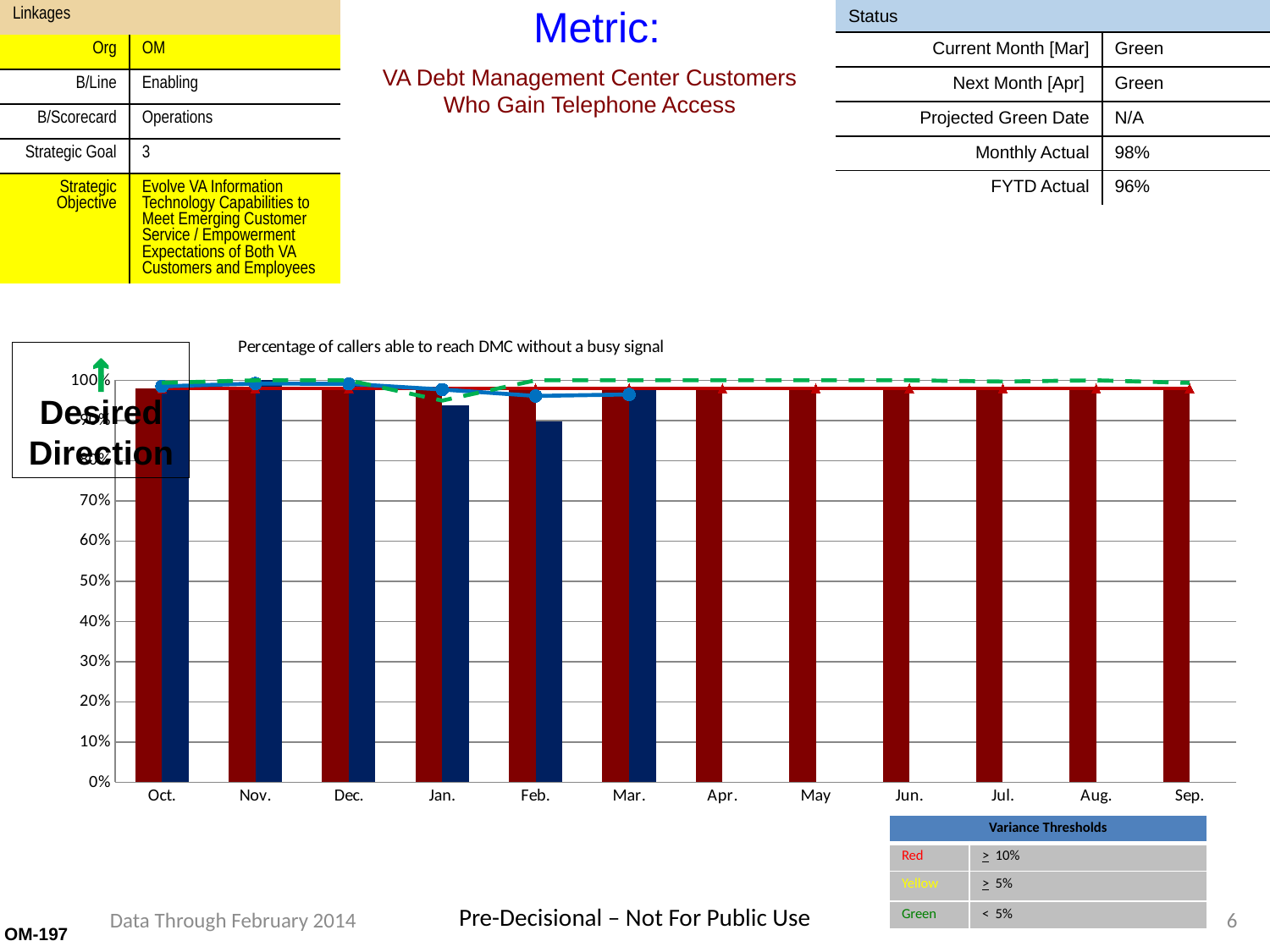

| Status |  |
| --- | --- |
| Current Month [Mar] | Green |
| Next Month [Apr] | Green |
| Projected Green Date | N/A |
| Monthly Actual | 98% |
| FYTD Actual | 96% |
| Linkages |  |
| --- | --- |
| Org | OM |
| B/Line | Enabling |
| B/Scorecard | Operations |
| Strategic Goal | 3 |
| Strategic Objective | Evolve VA Information Technology Capabilities to Meet Emerging Customer Service / Empowerment Expectations of Both VA Customers and Employees |
Metric:

VA Debt Management Center Customers Who Gain Telephone Access
| Metric ID | OM-197 |
| --- | --- |

### Chart: Percentage of callers able to reach DMC without a busy signal

| Category | Monthly FY 2014 Plan | Monthly FY 2014 Actual | FYTD 2014 Plan | FYTD 2014 Actual | FYTD 2014 Var % | FYTD 2013 Actual |
|---|---|---|---|---|---|---|
| Oct. | 0.98 | 0.9849513633170857 | 0.98 | 0.9849513633170857 | 0.0050524115480466095 | 0.9936090225563909 |
| Nov. | 0.98 | 1.0 | 0.98 | 0.991880282984197 | 0.012122737738976496 | 1.0 |
| Dec. | 0.98 | 0.9893068921940313 | 0.98 | 0.9910544376852285 | 0.011280038454314809 | 1.0 |
| Jan. | 0.98 | 0.9374074810543294 | 0.98 | 0.9770580063522807 | -0.0030020343344074477 | 0.9494953664527048 |
| Feb. | 0.98 | 0.8967819161180425 | 0.98 | 0.9609815464473569 | -0.01940658525779907 | 1.0 |
| Mar. | 0.98 | 0.9833644313557989 | 0.98 | 0.9647904026686457 | -0.01551999727689214 | 1.0 |
| Apr. | 0.98 | None | 0.98 | None | None | 1.0 |
| May | 0.98 | None | 0.98 | None | None | 1.0 |
| Jun. | 0.98 | None | 0.98 | None | None | 1.0 |
| Jul. | 0.98 | None | 0.98 | None | None | 0.9967966754685944 |
| Aug. | 0.98 | None | 0.98 | None | None | 1.0 |
| Sep. | 0.98 | None | 0.98 | None | None | 0.9935317532115071 |
↓
Desired
Direction
↑
Desired
Direction
| Variance Thresholds |  |
| --- | --- |
| Red | > 10% |
| Yellow | > 5% |
| Green | < 5% |
[Strategic Target]
Data Through February 2014
6
Pre-Decisional – Not For Public Use
OM-197